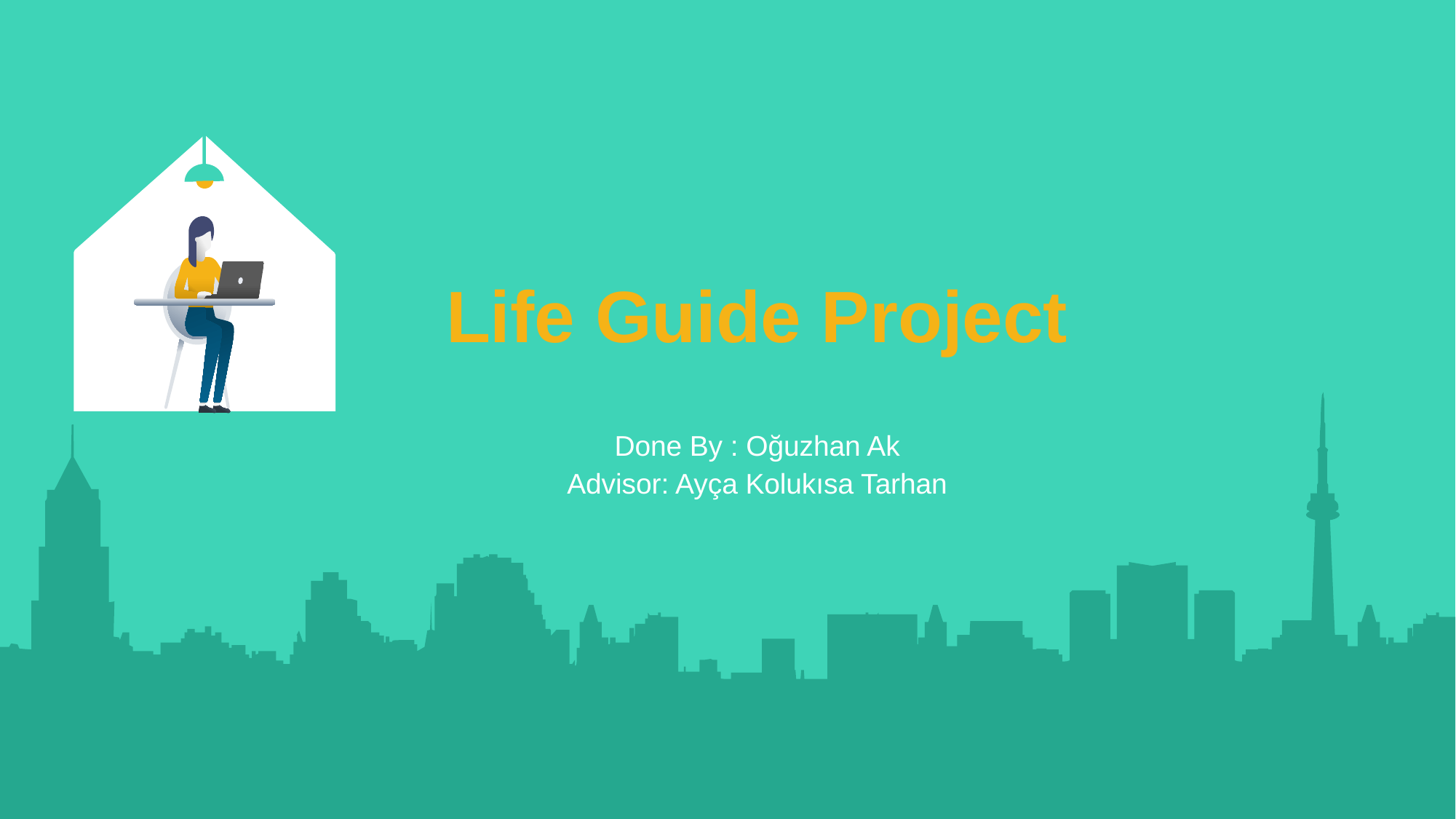

Life Guide Project
Done By : Oğuzhan Ak
Advisor: Ayça Kolukısa Tarhan